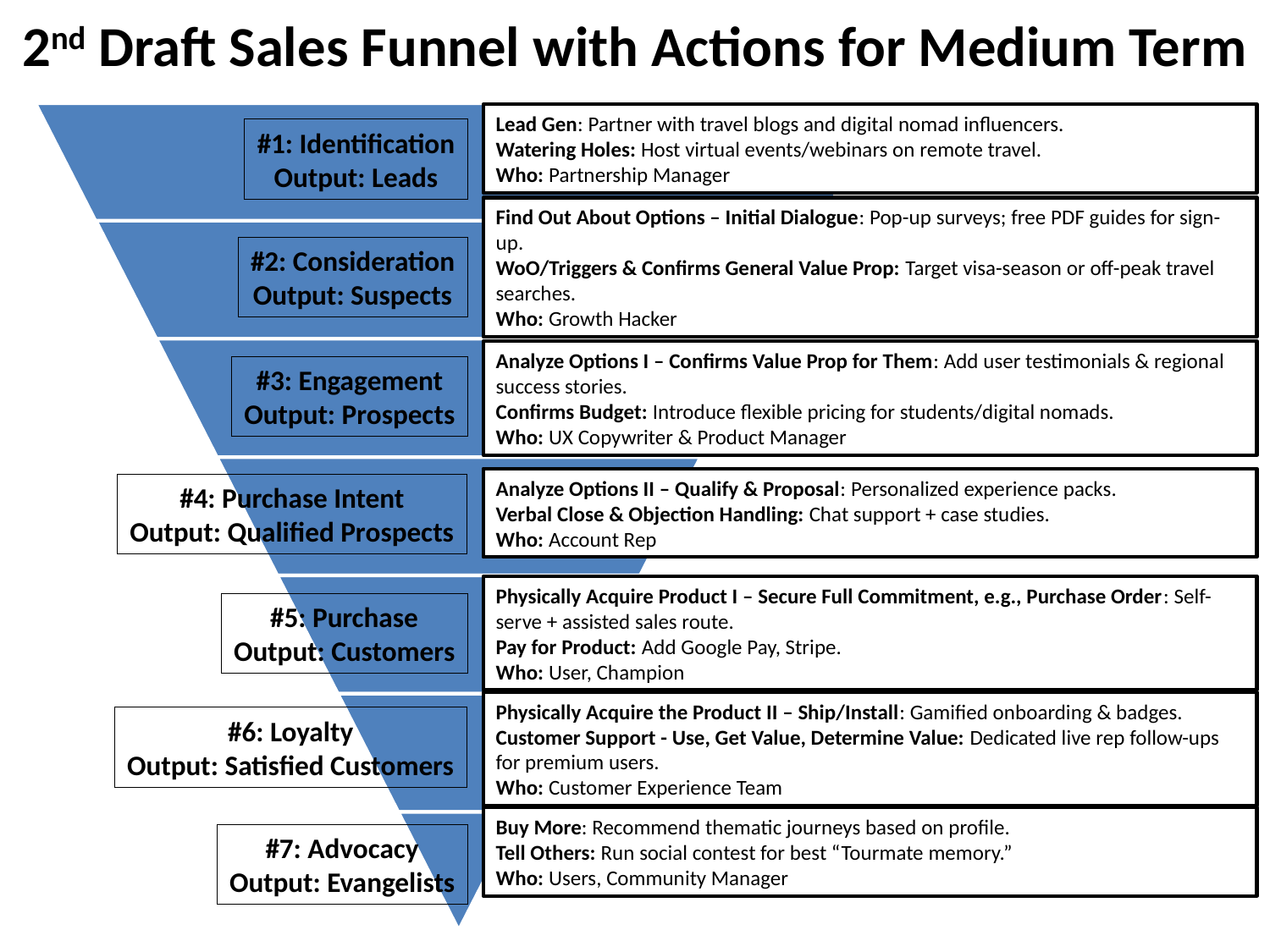

# 2nd Draft Sales Funnel with Actions for Medium Term
.
.
.
.
.
.
.
Lead Gen: Partner with travel blogs and digital nomad influencers.
Watering Holes: Host virtual events/webinars on remote travel.
Who: Partnership Manager
#1: Identification
Output: Leads
Find Out About Options – Initial Dialogue: Pop-up surveys; free PDF guides for sign-up.
WoO/Triggers & Confirms General Value Prop: Target visa-season or off-peak travel searches.
Who: Growth Hacker
#2: Consideration
Output: Suspects
Analyze Options I – Confirms Value Prop for Them: Add user testimonials & regional success stories.
Confirms Budget: Introduce flexible pricing for students/digital nomads.
Who: UX Copywriter & Product Manager
#3: Engagement
Output: Prospects
Analyze Options II – Qualify & Proposal: Personalized experience packs.
Verbal Close & Objection Handling: Chat support + case studies.
Who: Account Rep
#4: Purchase Intent
Output: Qualified Prospects
Physically Acquire Product I – Secure Full Commitment, e.g., Purchase Order: Self-serve + assisted sales route.
Pay for Product: Add Google Pay, Stripe.
Who: User, Champion
#5: Purchase
Output: Customers
Physically Acquire the Product II – Ship/Install: Gamified onboarding & badges.
Customer Support - Use, Get Value, Determine Value: Dedicated live rep follow-ups for premium users.
Who: Customer Experience Team
#6: Loyalty
Output: Satisfied Customers
Buy More: Recommend thematic journeys based on profile.
Tell Others: Run social contest for best “Tourmate memory.”
Who: Users, Community Manager
#7: Advocacy
Output: Evangelists